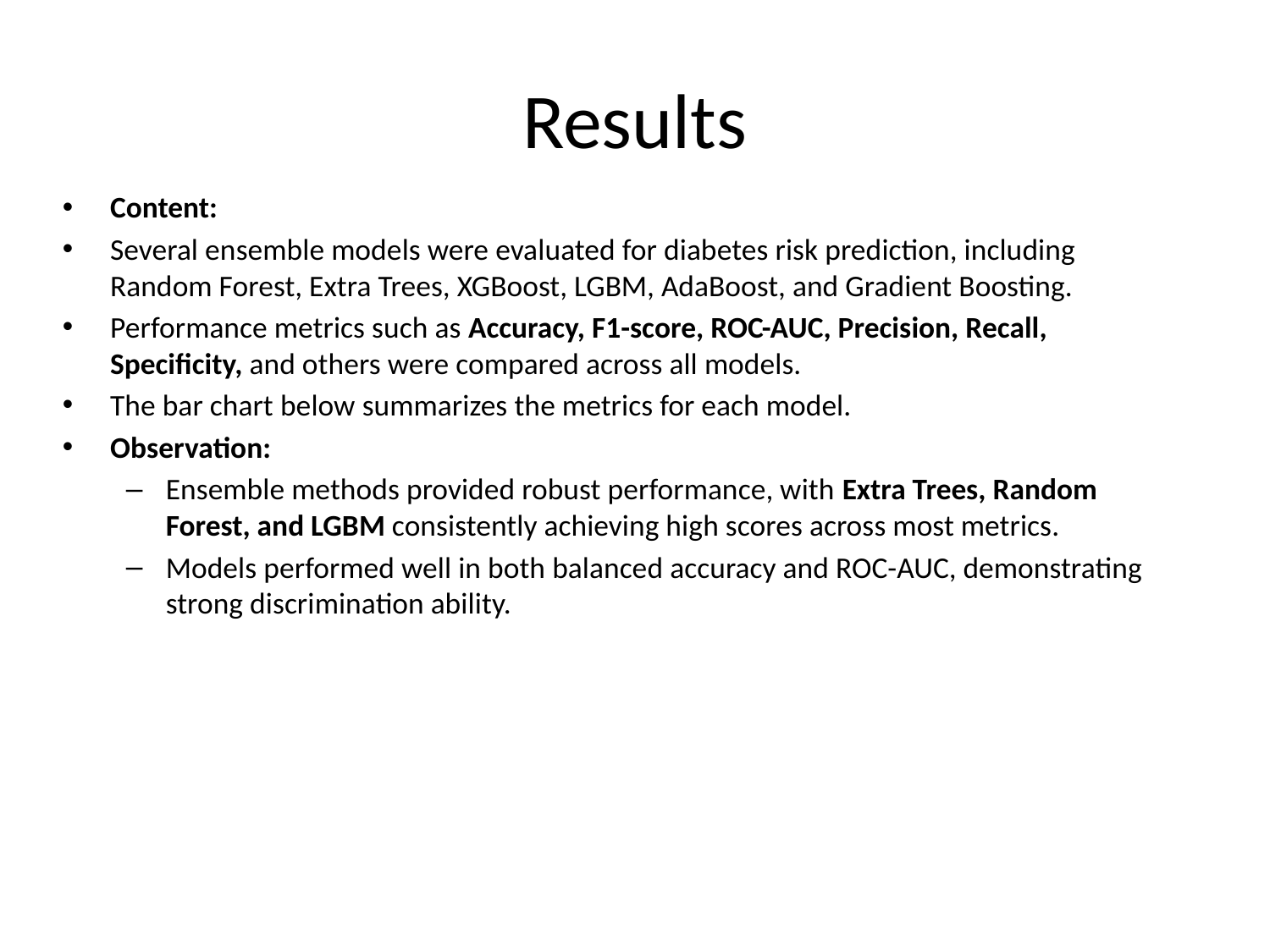

# Results
Content:
Several ensemble models were evaluated for diabetes risk prediction, including Random Forest, Extra Trees, XGBoost, LGBM, AdaBoost, and Gradient Boosting.
Performance metrics such as Accuracy, F1-score, ROC-AUC, Precision, Recall, Specificity, and others were compared across all models.
The bar chart below summarizes the metrics for each model.
Observation:
Ensemble methods provided robust performance, with Extra Trees, Random Forest, and LGBM consistently achieving high scores across most metrics.
Models performed well in both balanced accuracy and ROC-AUC, demonstrating strong discrimination ability.